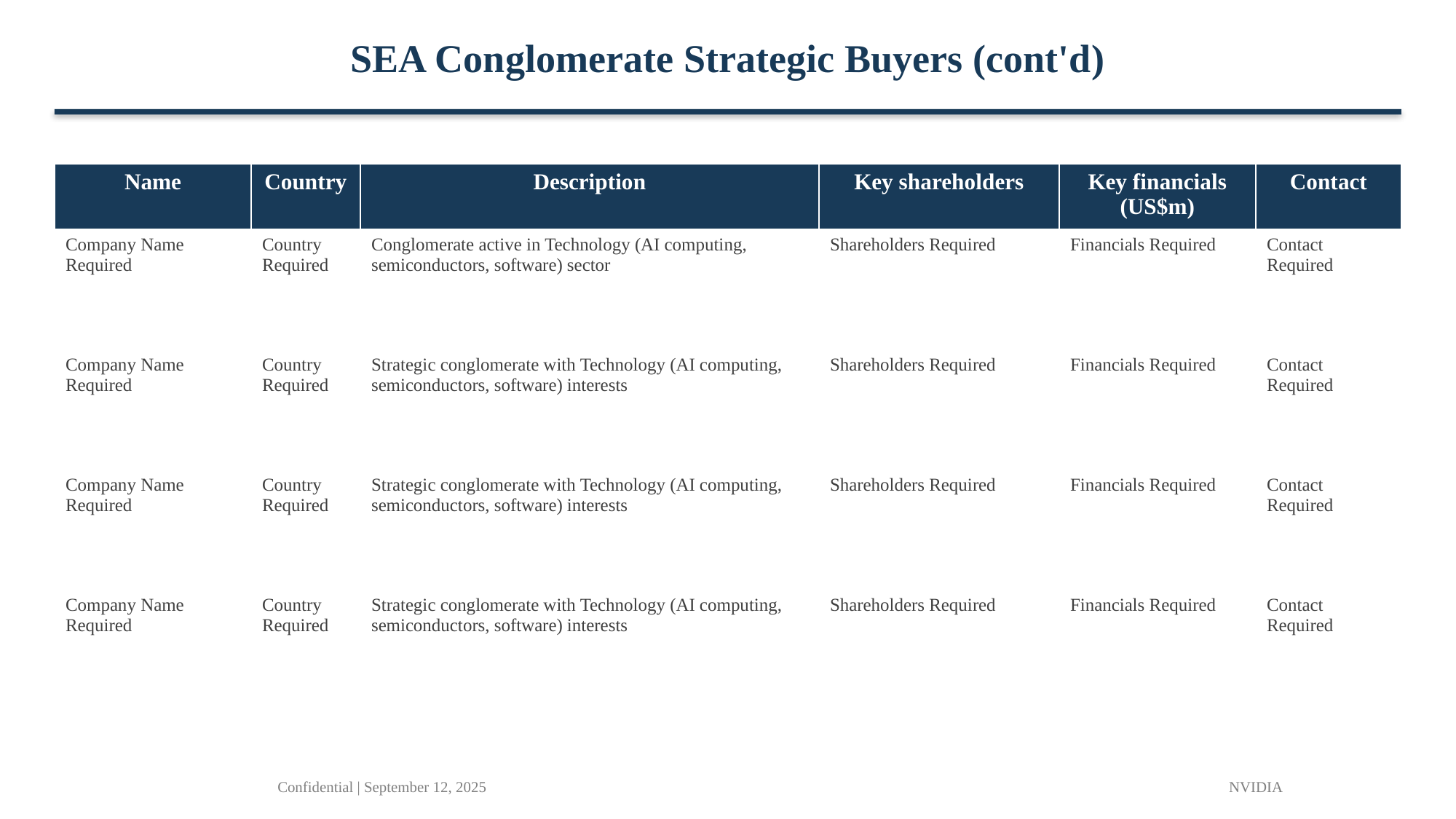

SEA Conglomerate Strategic Buyers (cont'd)

| Name | Country | Description | Key shareholders | Key financials (US$m) | Contact |
| --- | --- | --- | --- | --- | --- |
| Company Name Required | Country Required | Conglomerate active in Technology (AI computing, semiconductors, software) sector | Shareholders Required | Financials Required | Contact Required |
| Company Name Required | Country Required | Strategic conglomerate with Technology (AI computing, semiconductors, software) interests | Shareholders Required | Financials Required | Contact Required |
| Company Name Required | Country Required | Strategic conglomerate with Technology (AI computing, semiconductors, software) interests | Shareholders Required | Financials Required | Contact Required |
| Company Name Required | Country Required | Strategic conglomerate with Technology (AI computing, semiconductors, software) interests | Shareholders Required | Financials Required | Contact Required |
Confidential | September 12, 2025
NVIDIA